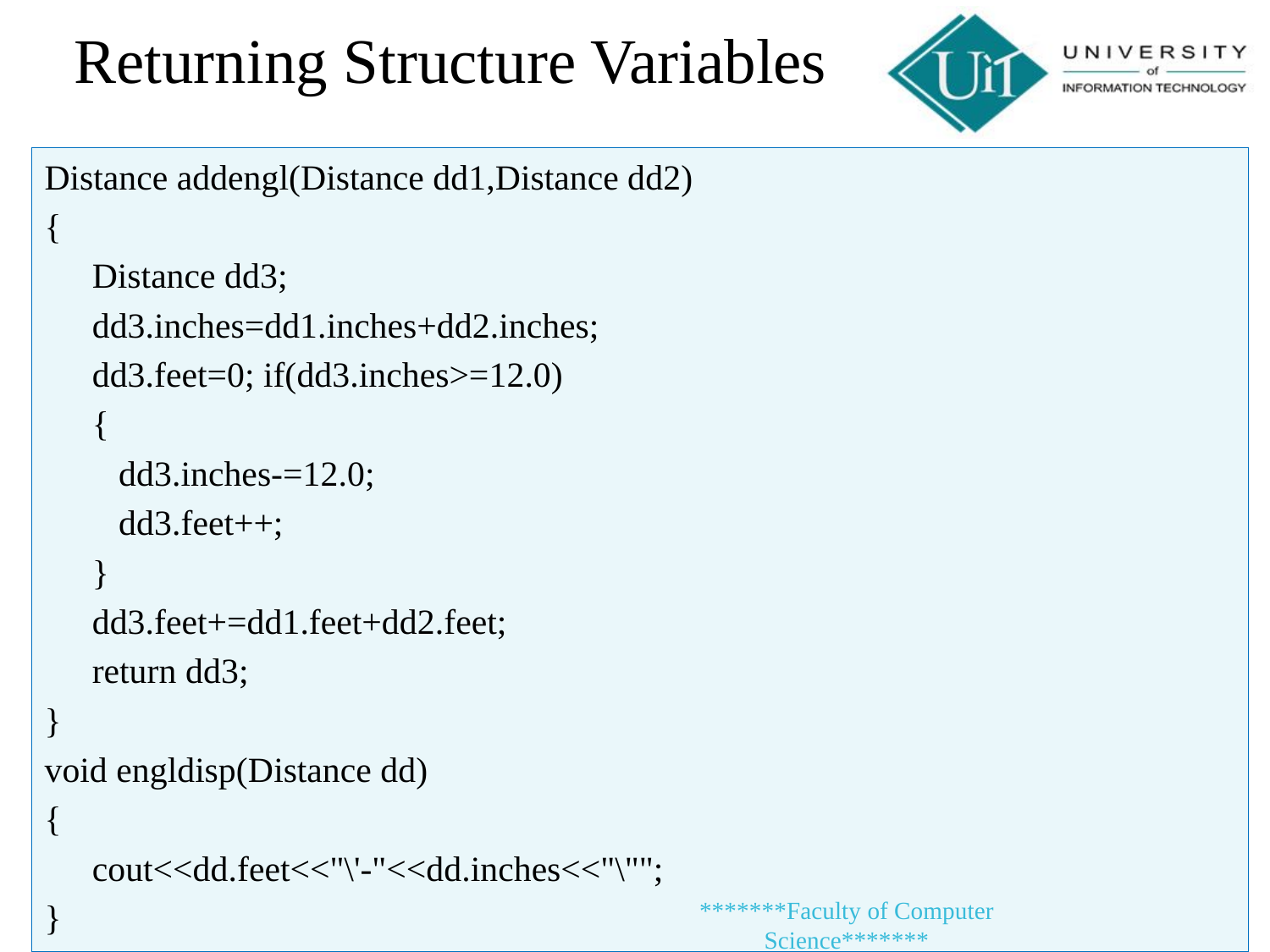

# Returning Structure Variables
Distance addengl(Distance dd1,Distance dd2)
{
	Distance dd3;
	dd3.inches=dd1.inches+dd2.inches;
	dd3.feet=0; if(dd3.inches>=12.0)
	{
	   dd3.inches-=12.0;
   	   dd3.feet++;
	}
	dd3.feet+=dd1.feet+dd2.feet;
	return dd3;
}
void engldisp(Distance dd)
{
	cout<<dd.feet<<"\'-"<<dd.inches<<"\"";
}
*******Faculty of Computer Science*******